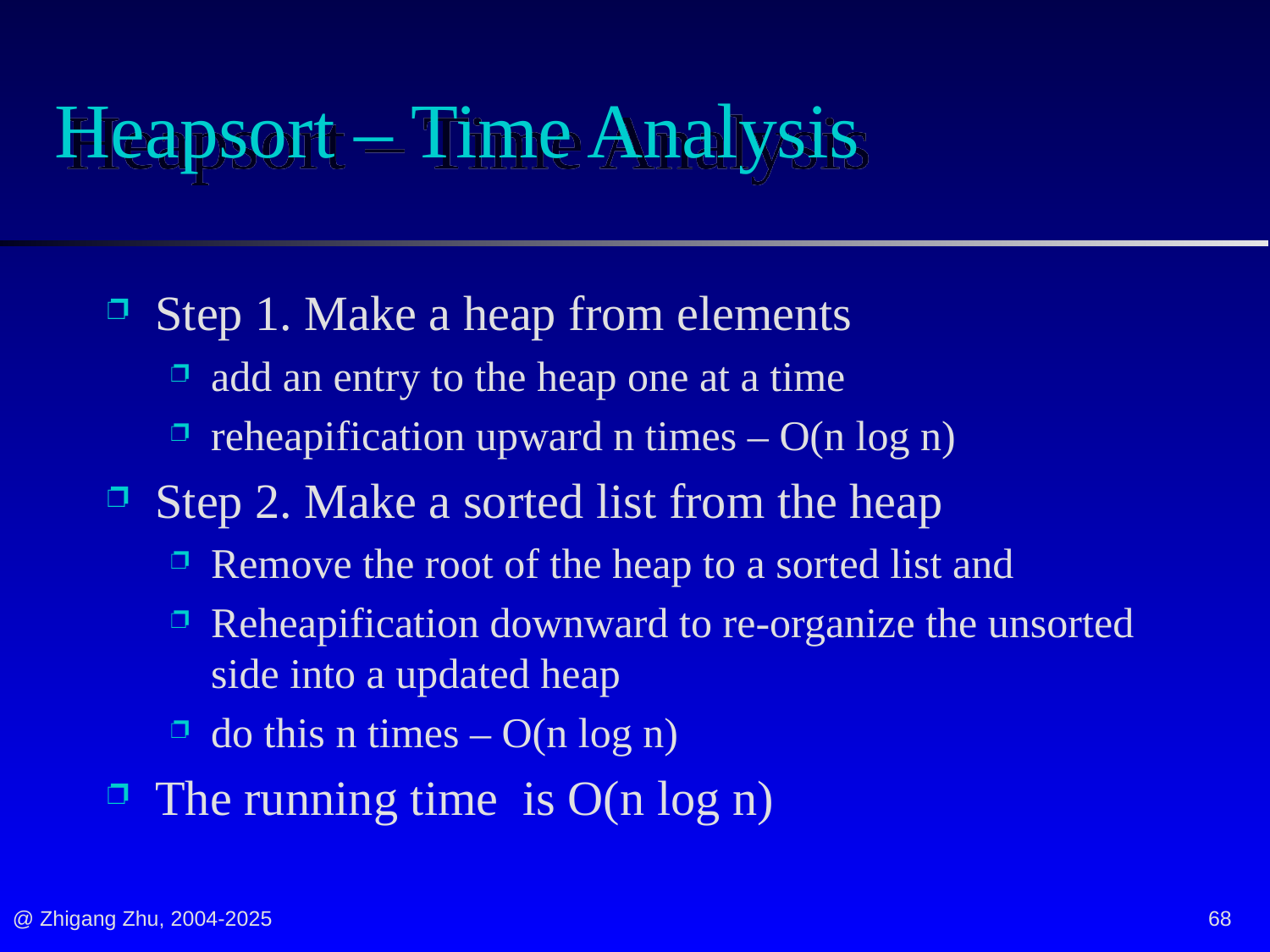

# Heapsort – Time Analysis
Step 1. Make a heap from elements
add an entry to the heap one at a time
reheapification upward n times – O(n log n)
Step 2. Make a sorted list from the heap
Remove the root of the heap to a sorted list and
Reheapification downward to re-organize the unsorted side into a updated heap
do this n times – O(n log n)
The running time  is O(n log n)